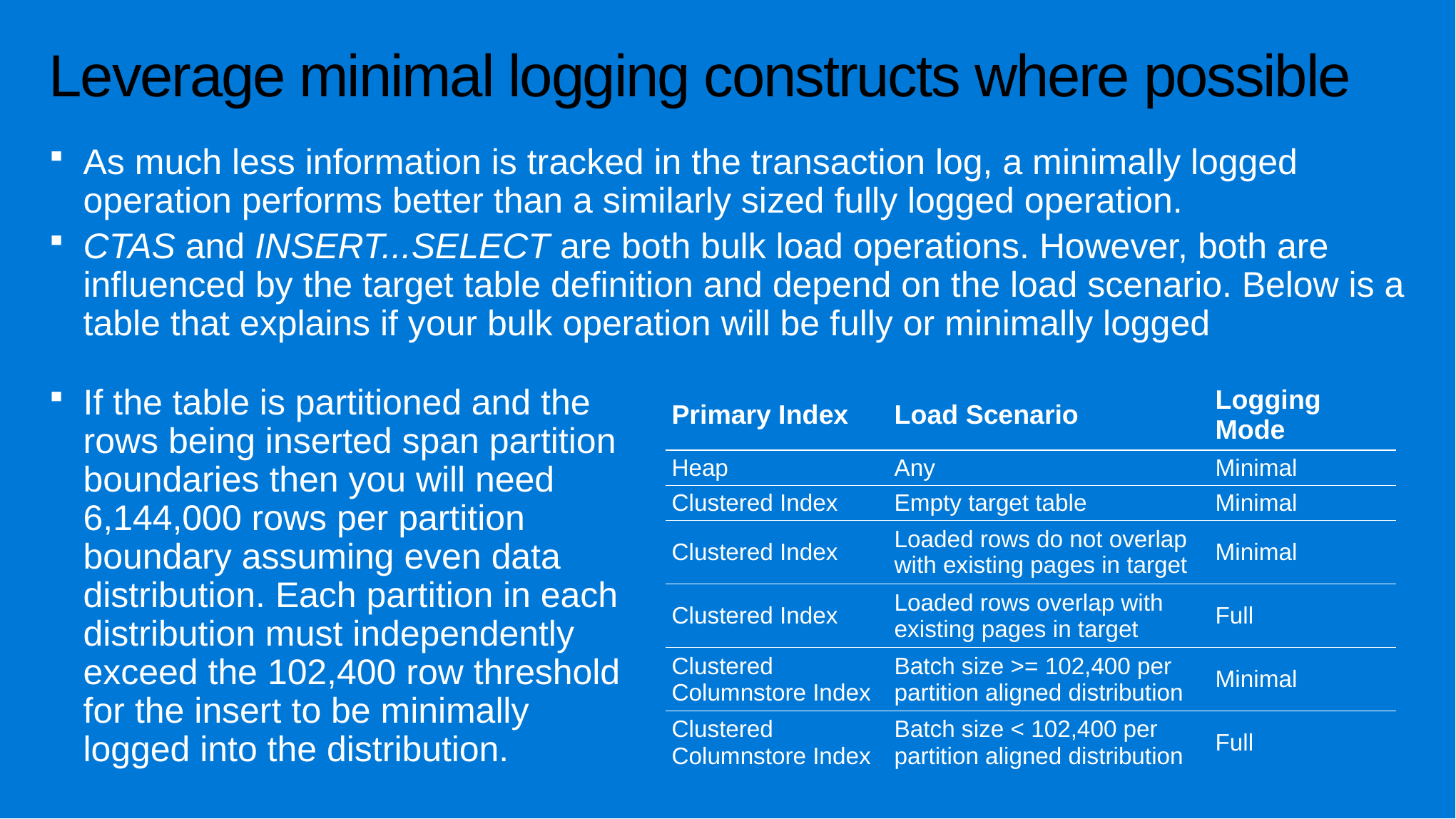

# Leverage minimal logging constructs where possible
As much less information is tracked in the transaction log, a minimally logged operation performs better than a similarly sized fully logged operation.
CTAS and INSERT...SELECT are both bulk load operations. However, both are influenced by the target table definition and depend on the load scenario. Below is a table that explains if your bulk operation will be fully or minimally logged
If the table is partitioned and the rows being inserted span partition boundaries then you will need 6,144,000 rows per partition boundary assuming even data distribution. Each partition in each distribution must independently exceed the 102,400 row threshold for the insert to be minimally logged into the distribution.
| Primary Index | Load Scenario | Logging Mode |
| --- | --- | --- |
| Heap | Any | Minimal |
| Clustered Index | Empty target table | Minimal |
| Clustered Index | Loaded rows do not overlap with existing pages in target | Minimal |
| Clustered Index | Loaded rows overlap with existing pages in target | Full |
| Clustered Columnstore Index | Batch size >= 102,400 per partition aligned distribution | Minimal |
| Clustered Columnstore Index | Batch size < 102,400 per partition aligned distribution | Full |